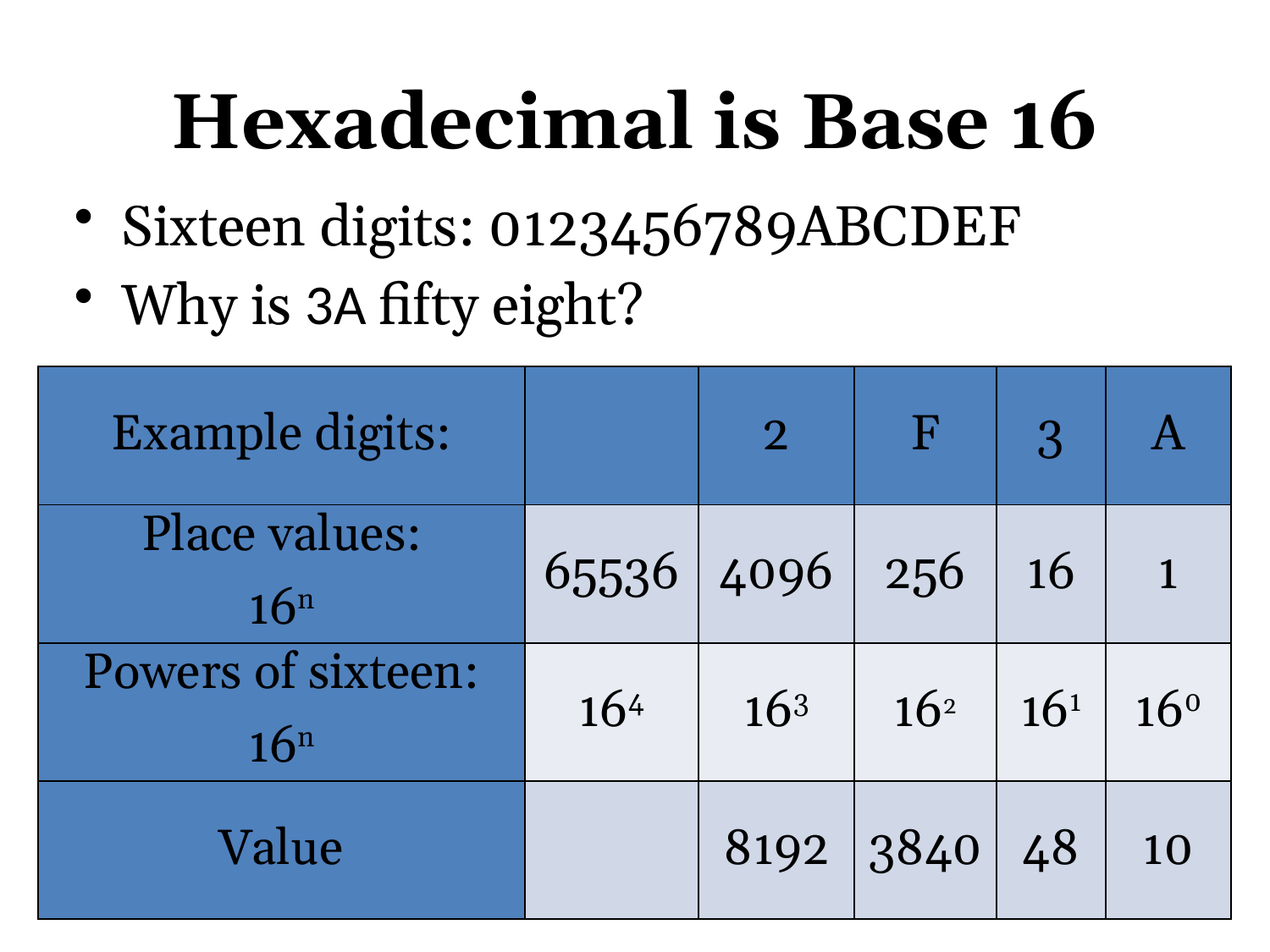

# Hexadecimal is Base 16
Sixteen digits: 0123456789ABCDEF
Why is 3A fifty eight?

| Example digits: |  | 2 | F | 3 | A |
| --- | --- | --- | --- | --- | --- |
| Place values: 16n | 65536 | 4096 | 256 | 16 | 1 |
| Powers of sixteen: 16n | 164 | 163 | 162 | 161 | 160 |
| Value |  | 8192 | 3840 | 48 | 10 |